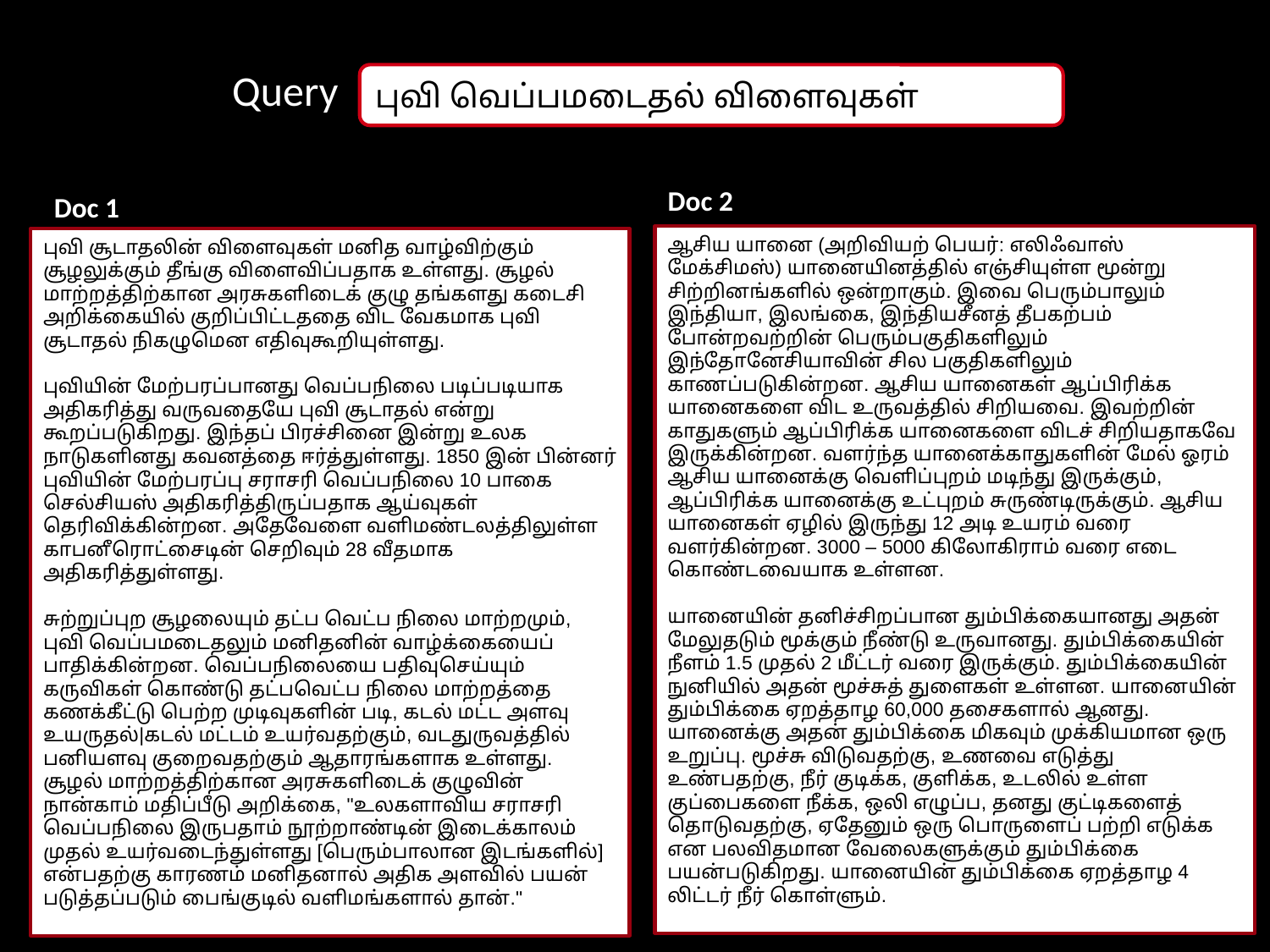

Query
புவி வெப்பமடைதல் விளைவுகள்
Doc 2
Doc 1
ஆசிய யானை (அறிவியற் பெயர்: எலிஃவாஸ் மேக்சிமஸ்) யானையினத்தில் எஞ்சியுள்ள மூன்று சிற்றினங்களில் ஒன்றாகும். இவை பெரும்பாலும் இந்தியா, இலங்கை, இந்தியசீனத் தீபகற்பம் போன்றவற்றின் பெரும்பகுதிகளிலும் இந்தோனேசியாவின் சில பகுதிகளிலும் காணப்படுகின்றன. ஆசிய யானைகள் ஆப்பிரிக்க யானைகளை விட உருவத்தில் சிறியவை. இவற்றின் காதுகளும் ஆப்பிரிக்க யானைகளை விடச் சிறியதாகவே இருக்கின்றன. வளர்ந்த யானைக்காதுகளின் மேல் ஓரம் ஆசிய யானைக்கு வெளிப்புறம் மடிந்து இருக்கும், ஆப்பிரிக்க யானைக்கு உட்புறம் சுருண்டிருக்கும். ஆசிய யானைகள் ஏழில் இருந்து 12 அடி உயரம் வரை வளர்கின்றன. 3000 – 5000 கிலோகிராம் வரை எடை கொண்டவையாக உள்ளன.

யானையின் தனிச்சிறப்பான தும்பிக்கையானது அதன் மேலுதடும் மூக்கும் நீண்டு உருவானது. தும்பிக்கையின் நீளம் 1.5 முதல் 2 மீட்டர் வரை இருக்கும். தும்பிக்கையின் நுனியில் அதன் மூச்சுத் துளைகள் உள்ளன. யானையின் தும்பிக்கை ஏறத்தாழ 60,000 தசைகளால் ஆனது. யானைக்கு அதன் தும்பிக்கை மிகவும் முக்கியமான ஒரு உறுப்பு. மூச்சு விடுவதற்கு, உணவை எடுத்து உண்பதற்கு, நீர் குடிக்க, குளிக்க, உடலில் உள்ள குப்பைகளை நீக்க, ஒலி எழுப்ப, தனது குட்டிகளைத் தொடுவதற்கு, ஏதேனும் ஒரு பொருளைப் பற்றி எடுக்க என பலவிதமான வேலைகளுக்கும் தும்பிக்கை பயன்படுகிறது. யானையின் தும்பிக்கை ஏறத்தாழ 4 லிட்டர் நீர் கொள்ளும்.
புவி சூடாதலின் விளைவுகள் மனித வாழ்விற்கும் சூழலுக்கும் தீங்கு விளைவிப்பதாக உள்ளது. சூழல் மாற்றத்திற்கான அரசுகளிடைக் குழு தங்களது கடைசி அறிக்கையில் குறிப்பிட்டததை விட வேகமாக புவி சூடாதல் நிகழுமென எதிவுகூறியுள்ளது.

புவியின் மேற்பரப்பானது வெப்பநிலை படிப்படியாக அதிகரித்து வருவதையே புவி சூடாதல் என்று கூறப்படுகிறது. இந்தப் பிரச்சினை இன்று உலக நாடுகளினது கவனத்தை ஈர்த்துள்ளது. 1850 இன் பின்னர் புவியின் மேற்பரப்பு சராசரி வெப்பநிலை 10 பாகை செல்சியஸ் அதிகரித்திருப்பதாக ஆய்வுகள் தெரிவிக்கின்றன. அதேவேளை வளிமண்டலத்திலுள்ள காபனீரொட்சைடின் செறிவும் 28 வீதமாக அதிகரித்துள்ளது.

சுற்றுப்புற சூழலையும் தட்ப வெட்ப நிலை மாற்றமும், புவி வெப்பமடைதலும் மனிதனின் வாழ்க்கையைப் பாதிக்கின்றன. வெப்பநிலையை பதிவுசெய்யும் கருவிகள் கொண்டு தட்பவெட்ப நிலை மாற்றத்தை கணக்கீட்டு பெற்ற முடிவுகளின் படி, கடல் மட்ட அளவு உயருதல்|கடல் மட்டம் உயர்வதற்கும், வடதுருவத்தில் பனியளவு குறைவதற்கும் ஆதாரங்களாக உள்ளது. சூழல் மாற்றத்திற்கான அரசுகளிடைக் குழுவின் நான்காம் மதிப்பீடு அறிக்கை, "உலகளாவிய சராசரி வெப்பநிலை இருபதாம் நூற்றாண்டின் இடைக்காலம் முதல் உயர்வடைந்துள்ளது [பெரும்பாலான இடங்களில்] என்பதற்கு காரணம் மனிதனால் அதிக அளவில் பயன் படுத்தப்படும் பைங்குடில் வளிமங்களால் தான்."